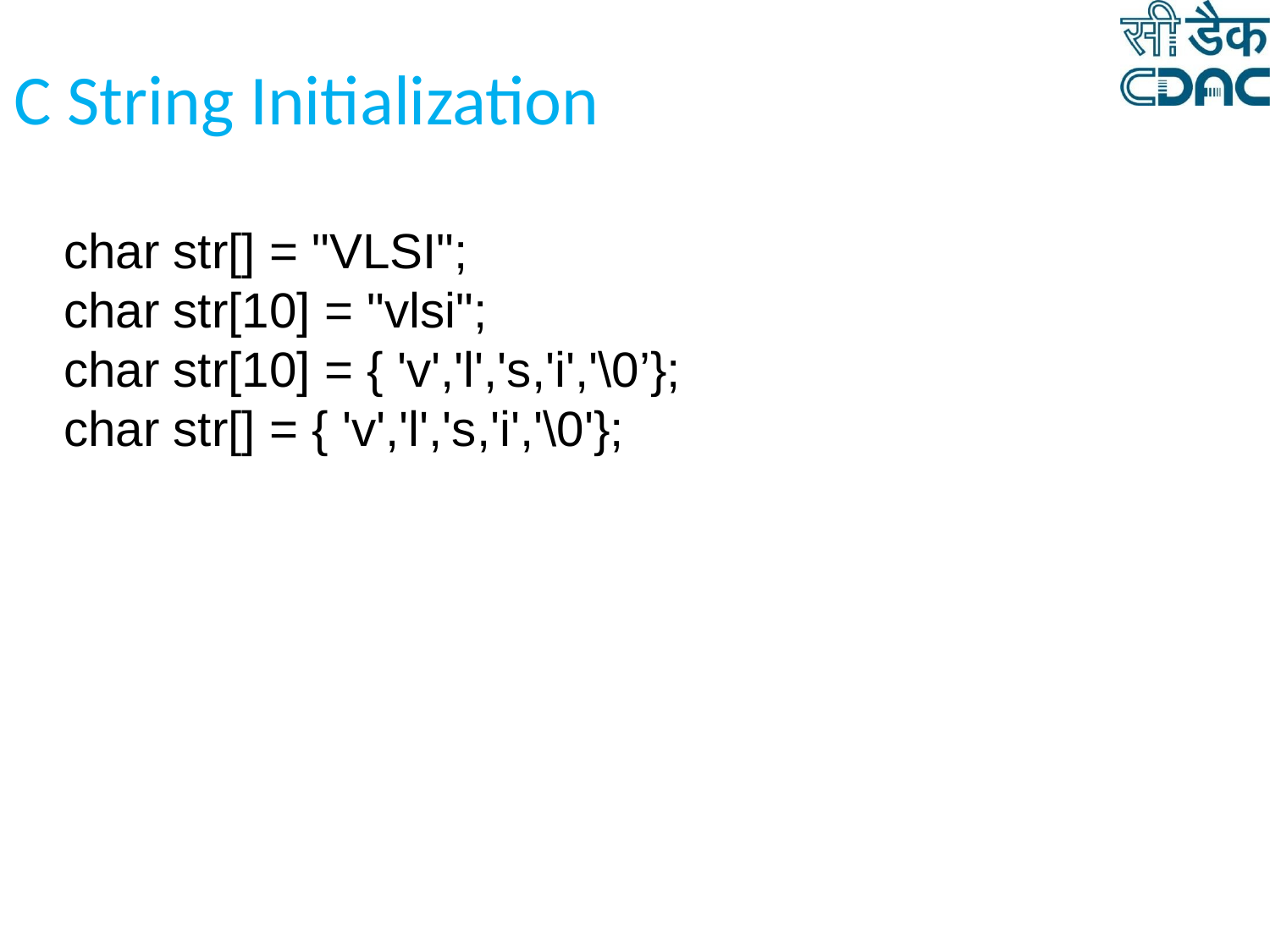

# C String Initialization
char str[] = "VLSI";
char str[10] = "vlsi";
char str[10] = { 'v','l','s,'i','\0’};
char str[] = { 'v','l','s,'i','\0'};